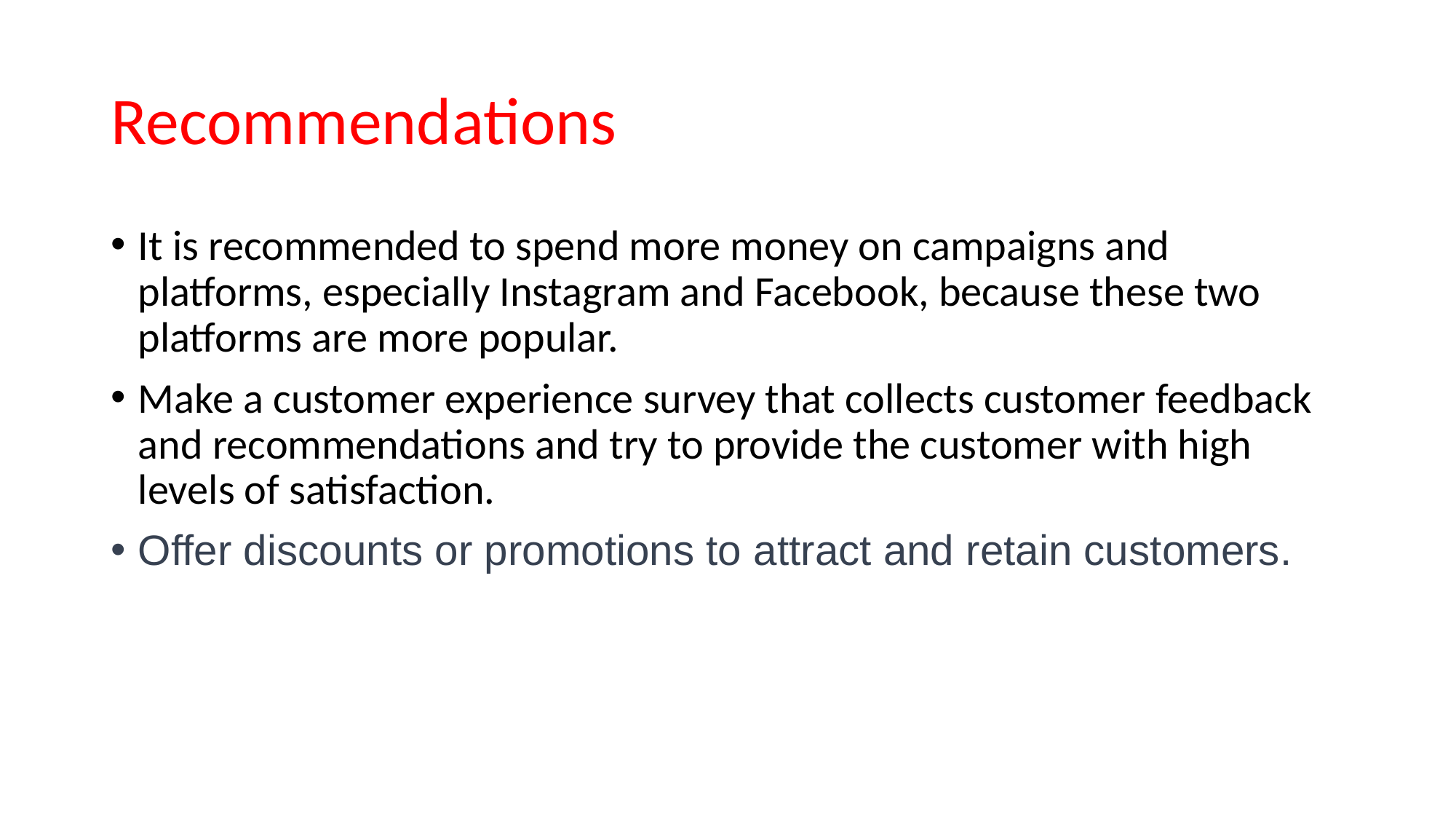

# Recommendations
It is recommended to spend more money on campaigns and platforms, especially Instagram and Facebook, because these two platforms are more popular.
Make a customer experience survey that collects customer feedback and recommendations and try to provide the customer with high levels of satisfaction.
Offer discounts or promotions to attract and retain customers.